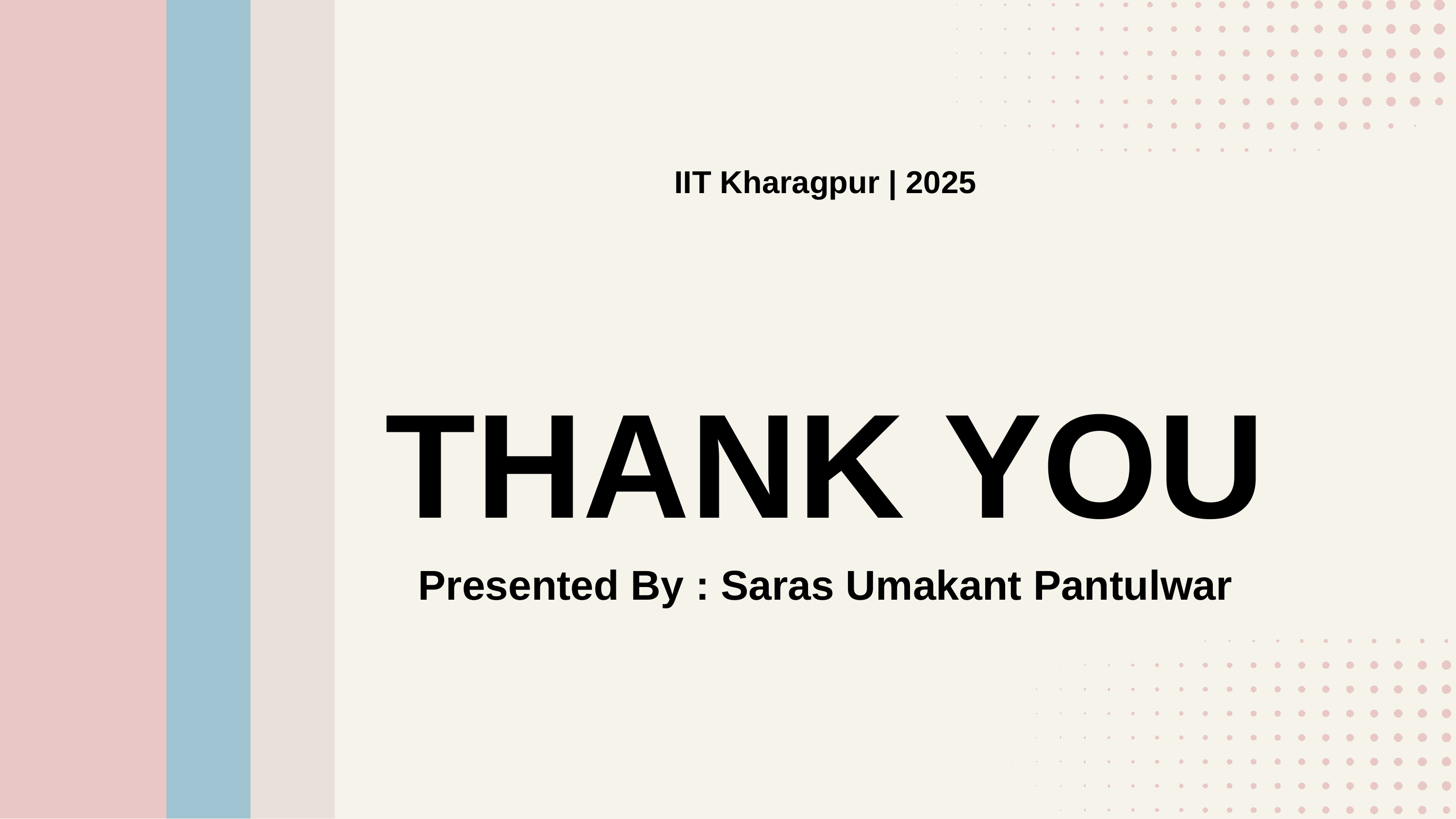

IIT Kharagpur | 2025
THANK YOU
Presented By : Saras Umakant Pantulwar